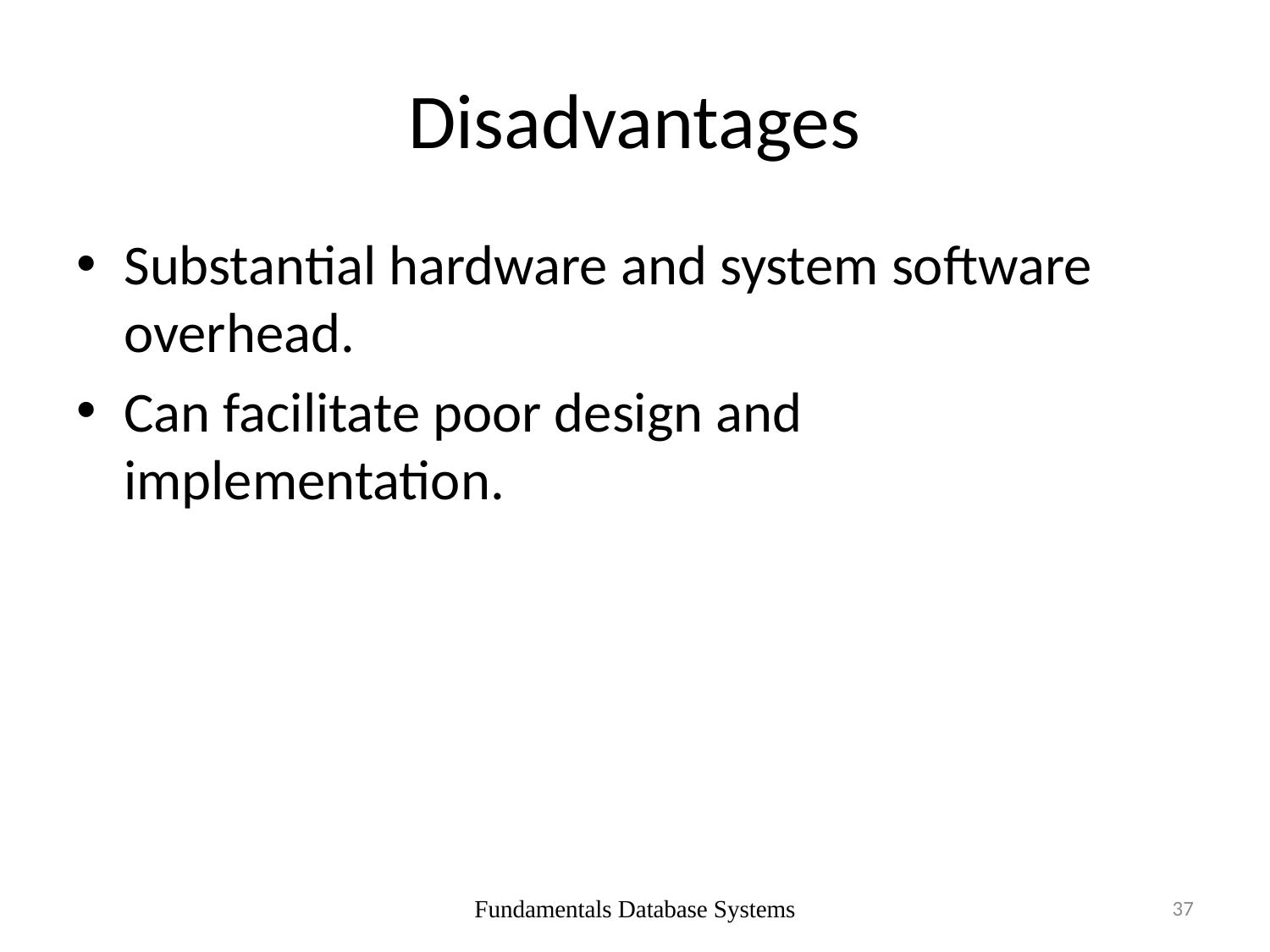

# Disadvantages
Substantial hardware and system software overhead.
Can facilitate poor design and implementation.

Fundamentals Database Systems
37